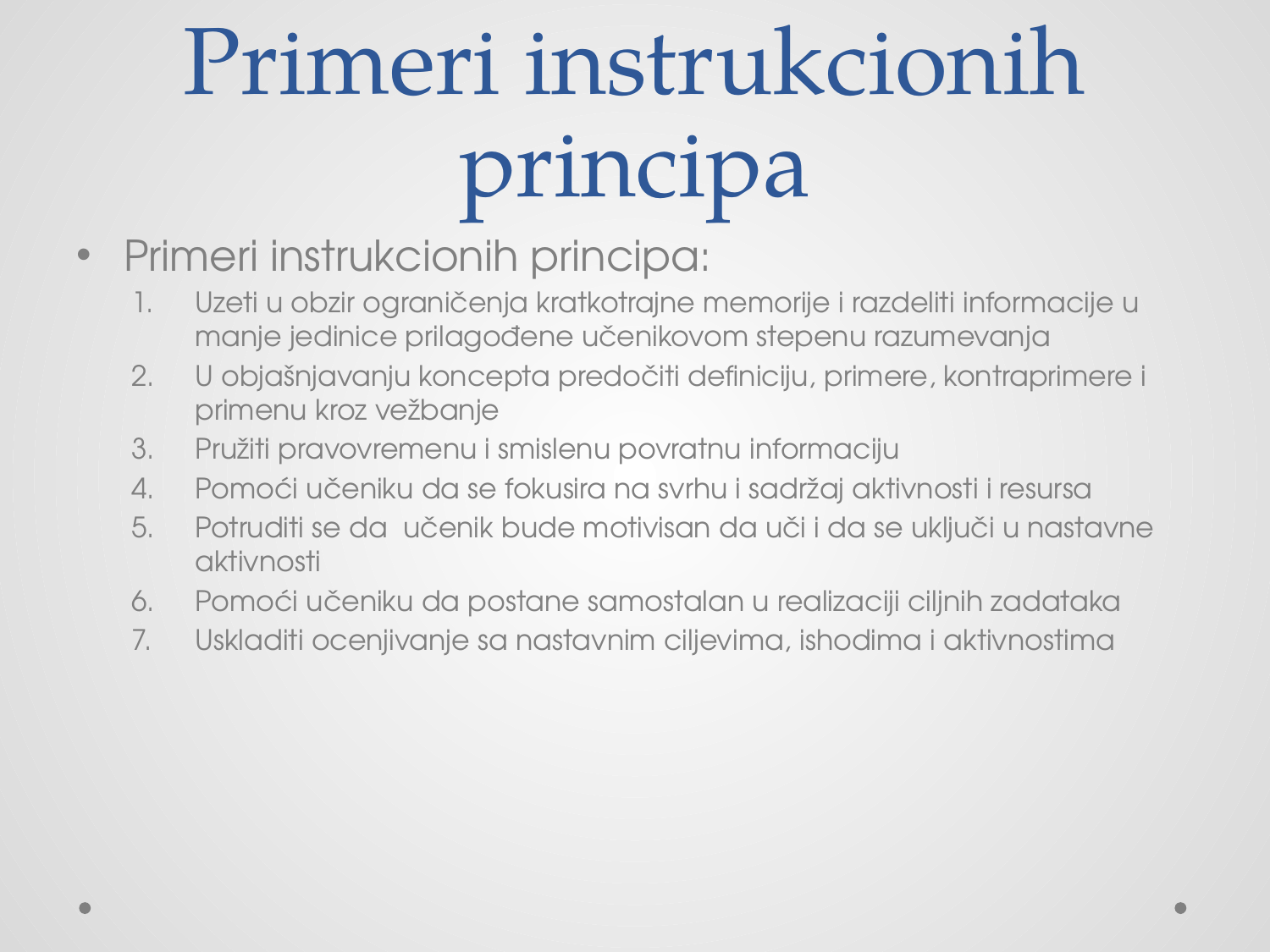

# Primeri instrukcionih principa
Primeri instrukcionih principa:
Uzeti u obzir ograničenja kratkotrajne memorije i razdeliti informacije u manje jedinice prilagođene učenikovom stepenu razumevanja
U objašnjavanju koncepta predočiti definiciju, primere, kontraprimere i primenu kroz vežbanje
Pružiti pravovremenu i smislenu povratnu informaciju
Pomoći učeniku da se fokusira na svrhu i sadržaj aktivnosti i resursa
Potruditi se da  učenik bude motivisan da uči i da se uključi u nastavne aktivnosti
Pomoći učeniku da postane samostalan u realizaciji ciljnih zadataka
Uskladiti ocenjivanje sa nastavnim ciljevima, ishodima i aktivnostima